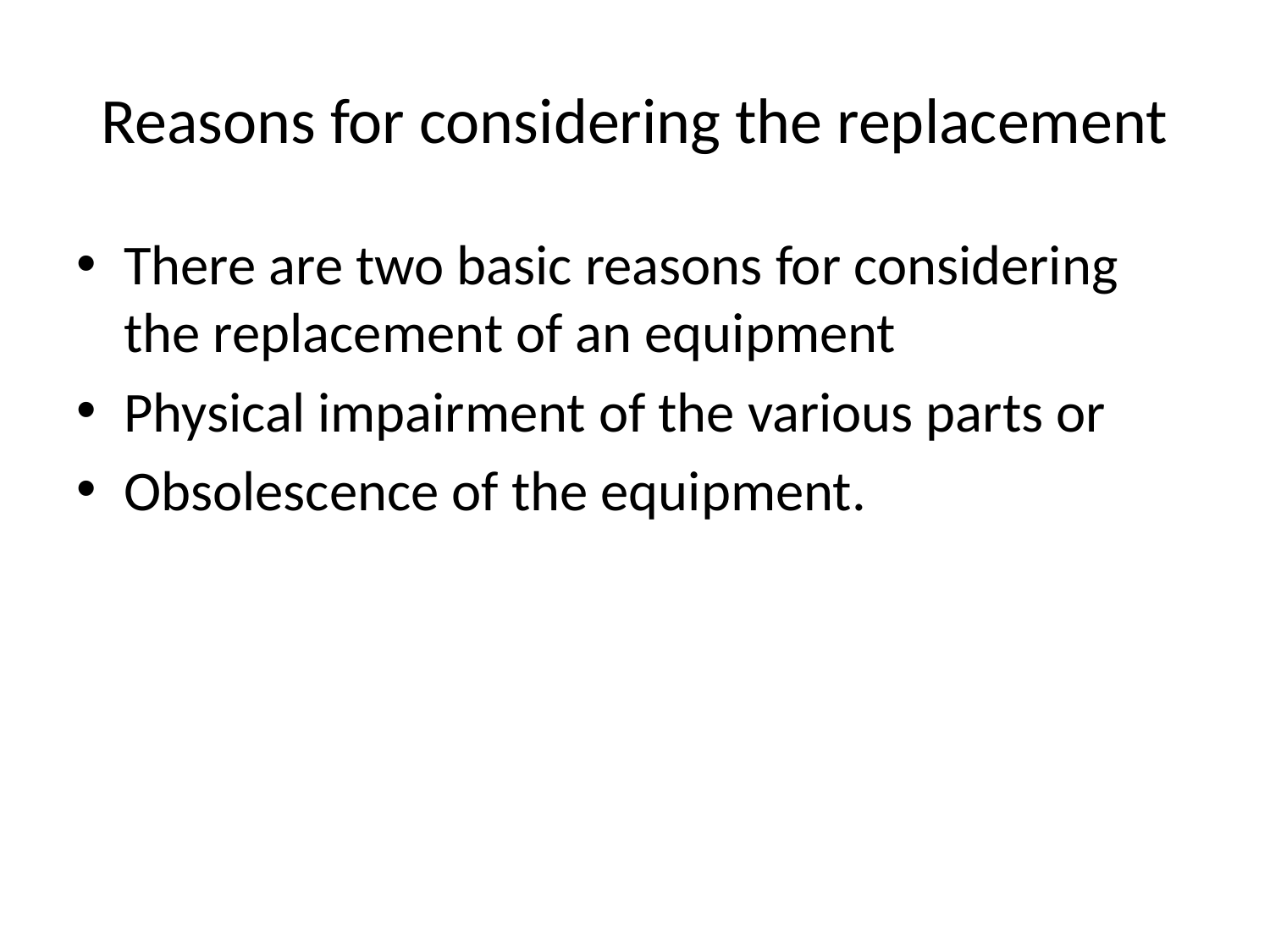

# Reasons for considering the replacement
There are two basic reasons for considering the replacement of an equipment
Physical impairment of the various parts or
Obsolescence of the equipment.